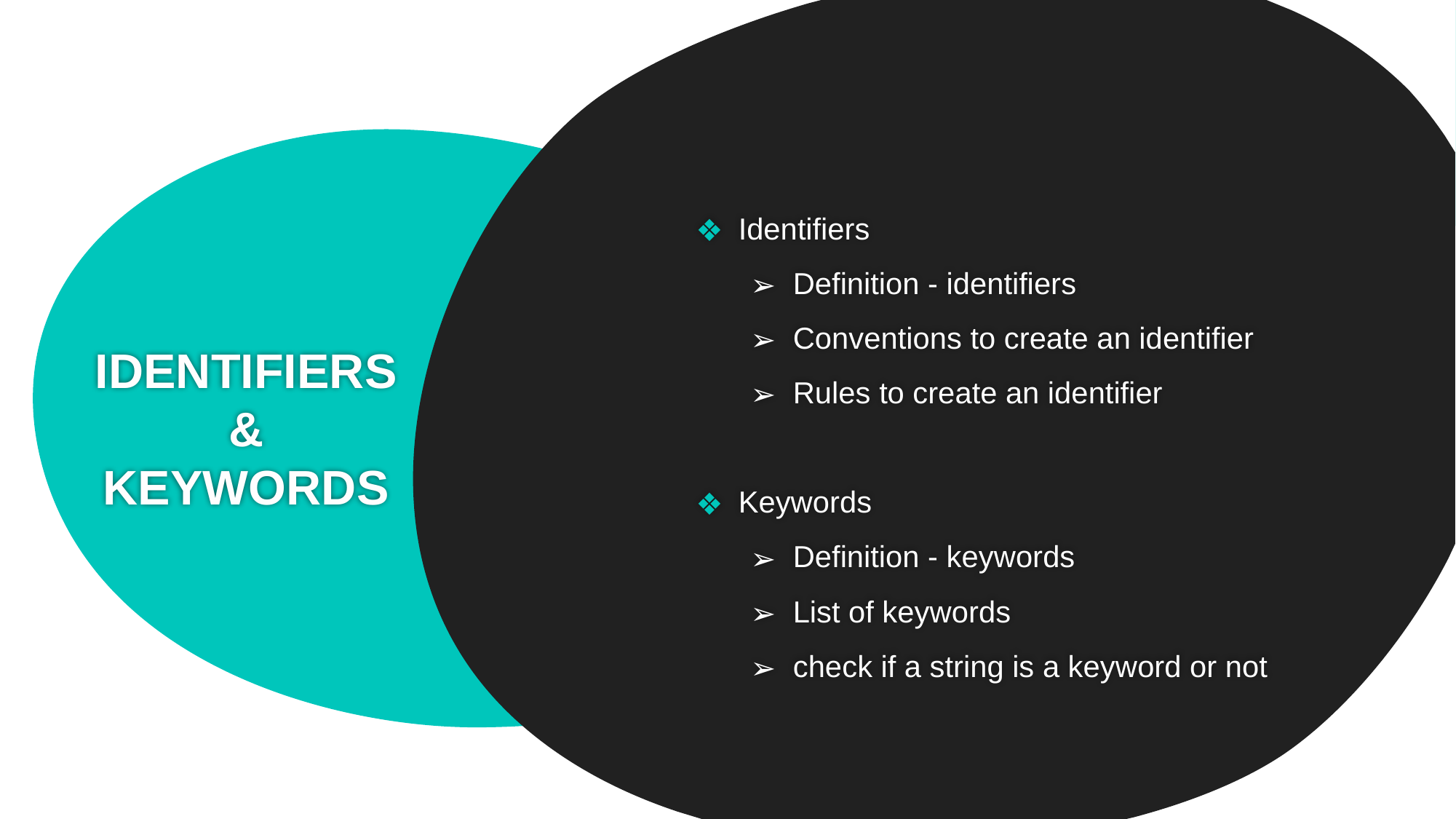

Identifiers
Definition - identifiers
Conventions to create an identifier
Rules to create an identifier

Keywords
Definition - keywords
List of keywords
check if a string is a keyword or not
# IDENTIFIERS
&
KEYWORDS